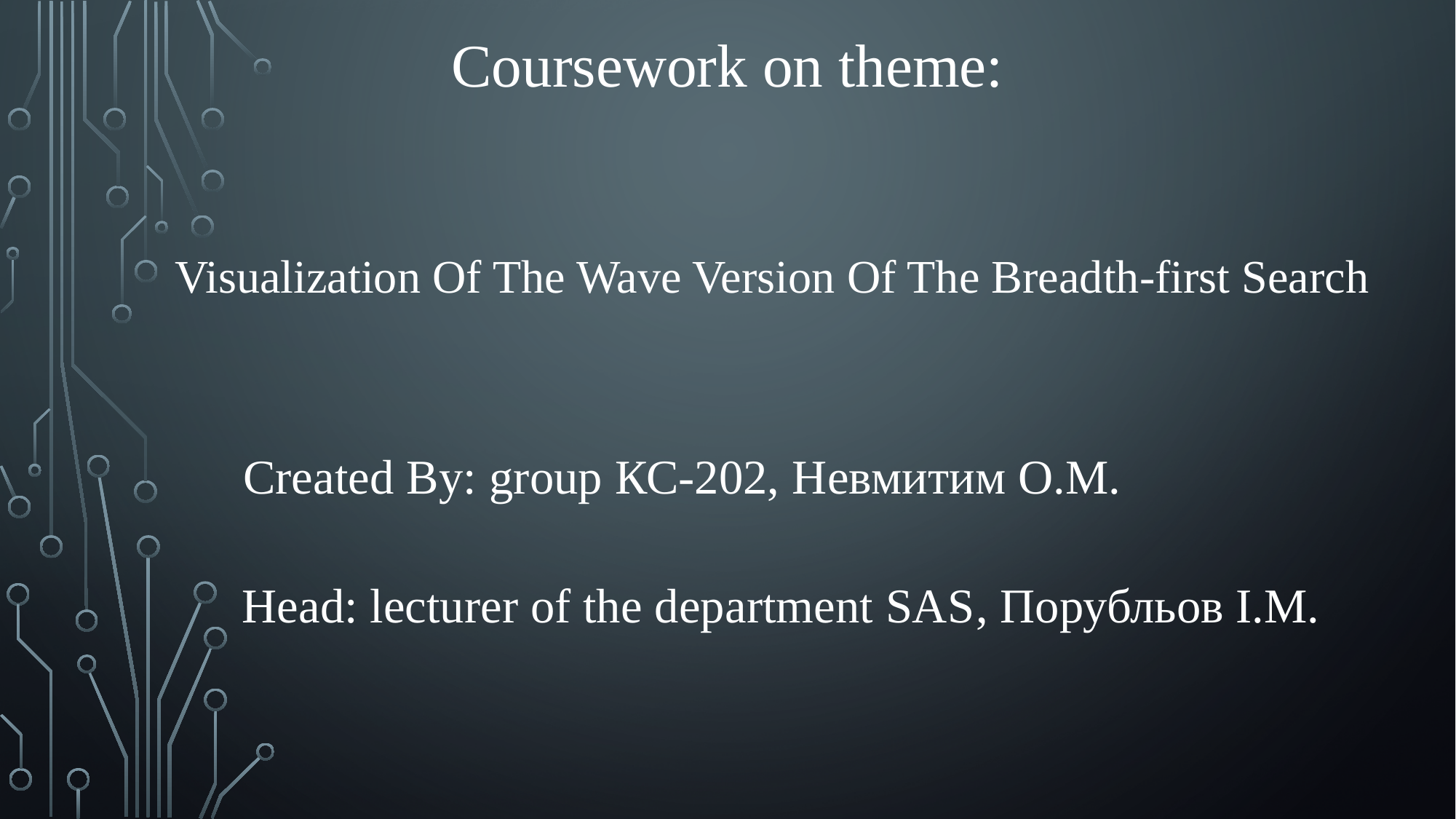

Coursework on theme:
# Visualization Of The Wave Version Of The Breadth-first Search
Created By: group КС-202, Невмитим О.М.
Head: lecturer of the department SAS, Порубльов І.М.